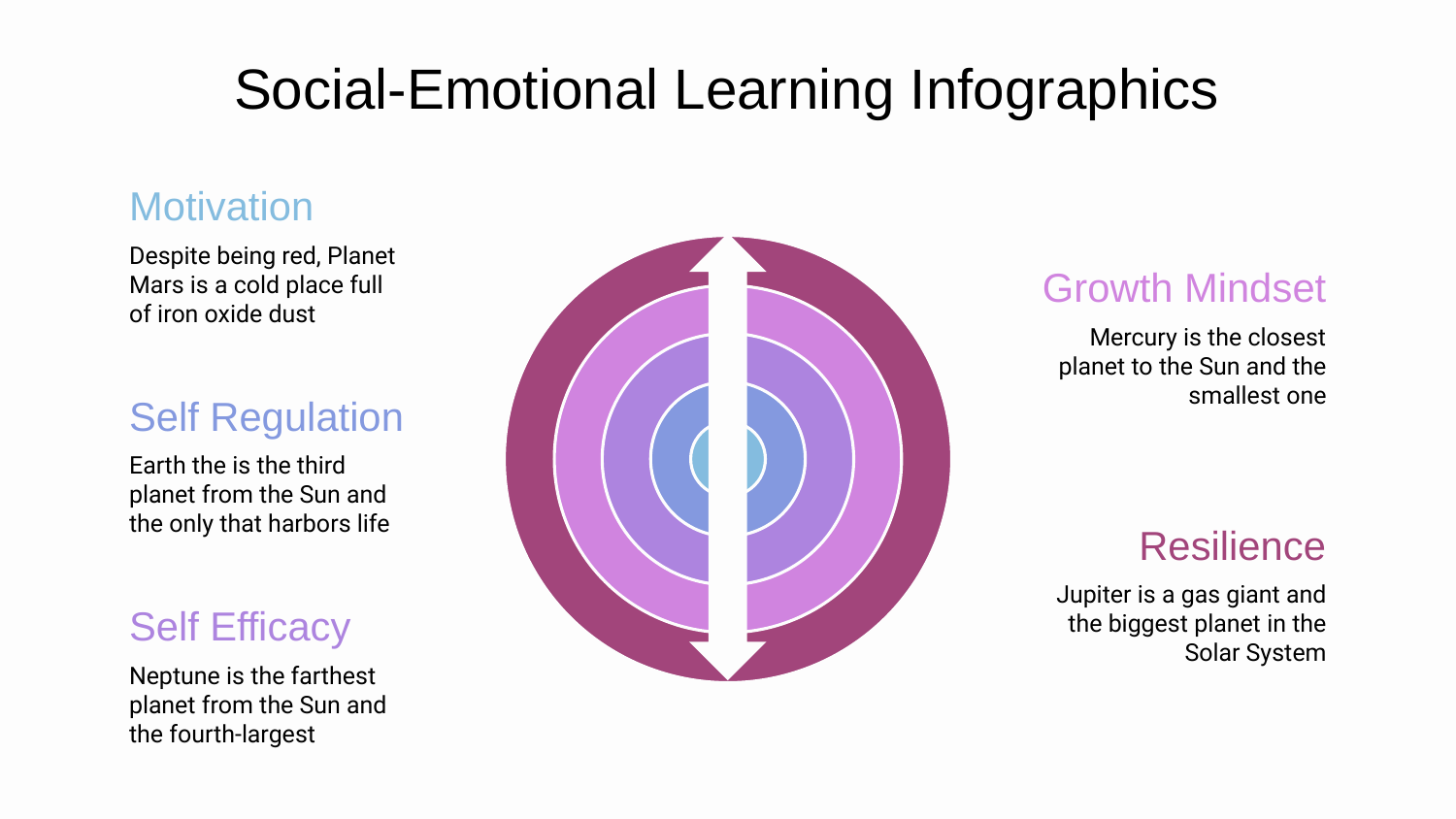

# Social-Emotional Learning Infographics
Motivation
Despite being red, Planet Mars is a cold place full of iron oxide dust

Growth Mindset
Mercury is the closest planet to the Sun and the smallest one
Self Regulation
Earth the is the third planet from the Sun and the only that harbors life

Resilience
Jupiter is a gas giant and the biggest planet in the Solar System

Self Efficacy
Neptune is the farthest planet from the Sun and the fourth-largest